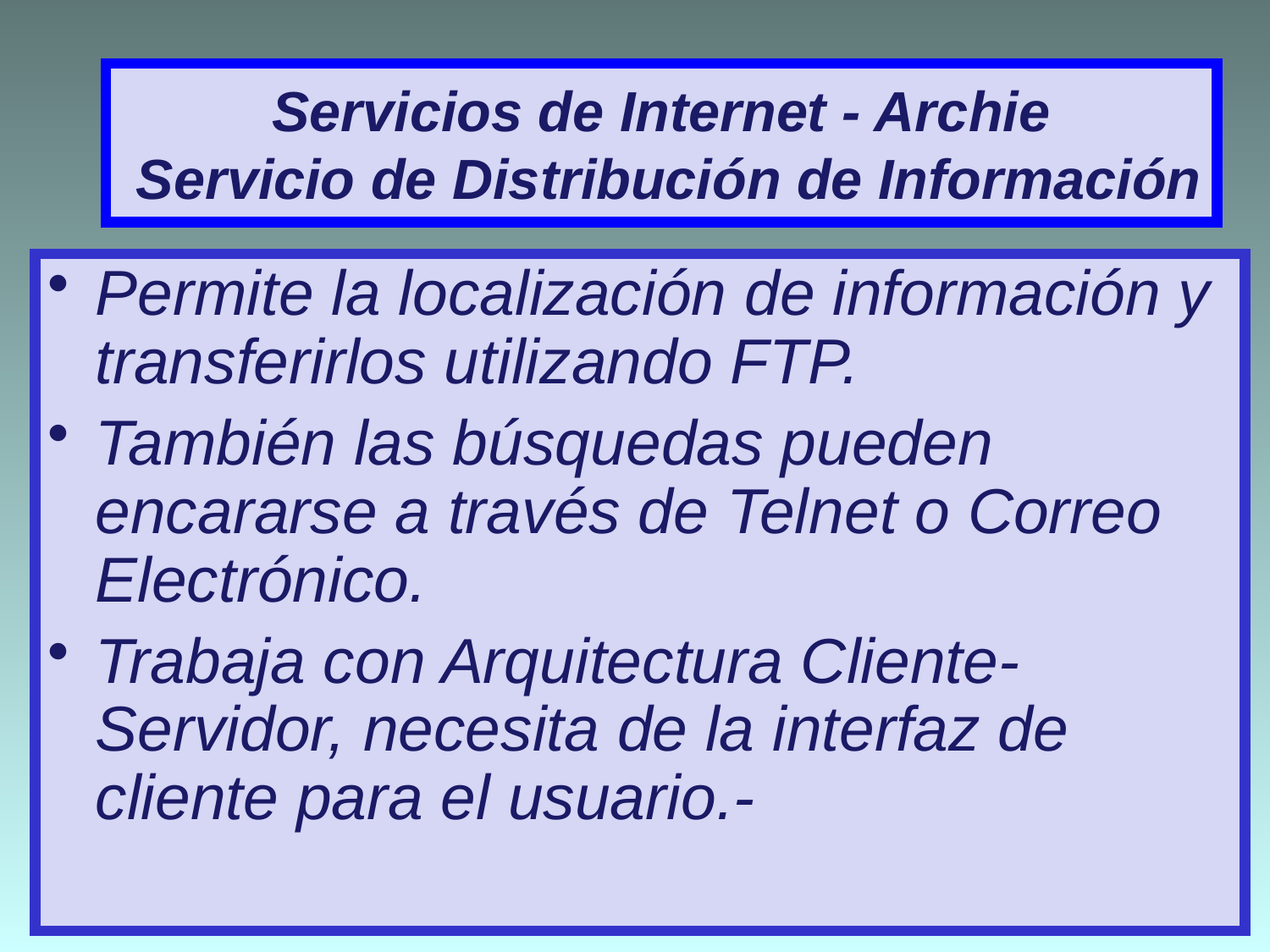

# Servicios de Internet - Archie Servicio de Distribución de Información
Permite la localización de información y transferirlos utilizando FTP.
También las búsquedas pueden encararse a través de Telnet o Correo Electrónico.
Trabaja con Arquitectura Cliente-Servidor, necesita de la interfaz de cliente para el usuario.-

26/03/2023
33